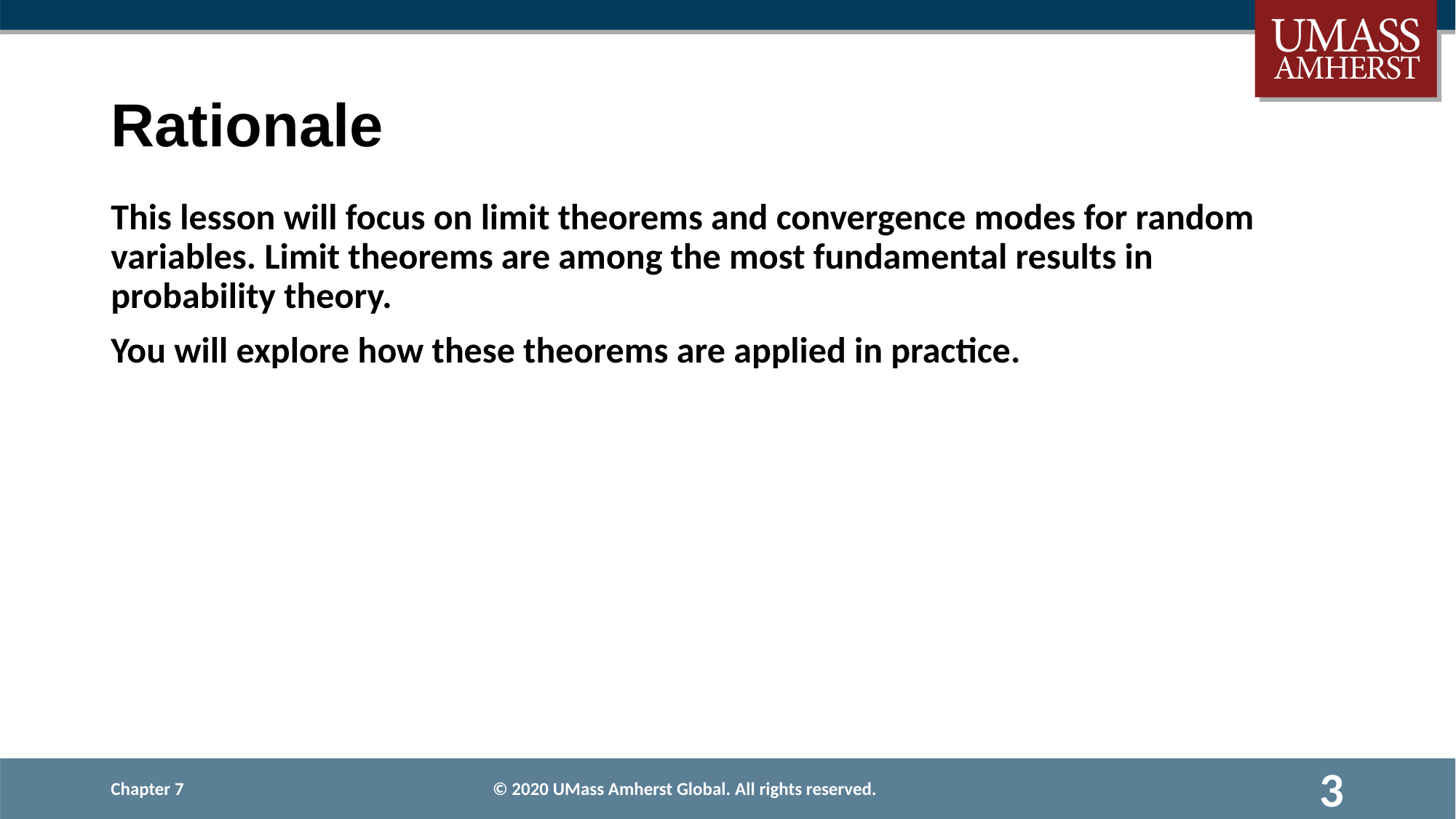

# Rationale
This lesson will focus on limit theorems and convergence modes for random variables. Limit theorems are among the most fundamental results in probability theory.
You will explore how these theorems are applied in practice.
Chapter 7
3
© 2020 UMass Amherst Global. All rights reserved.